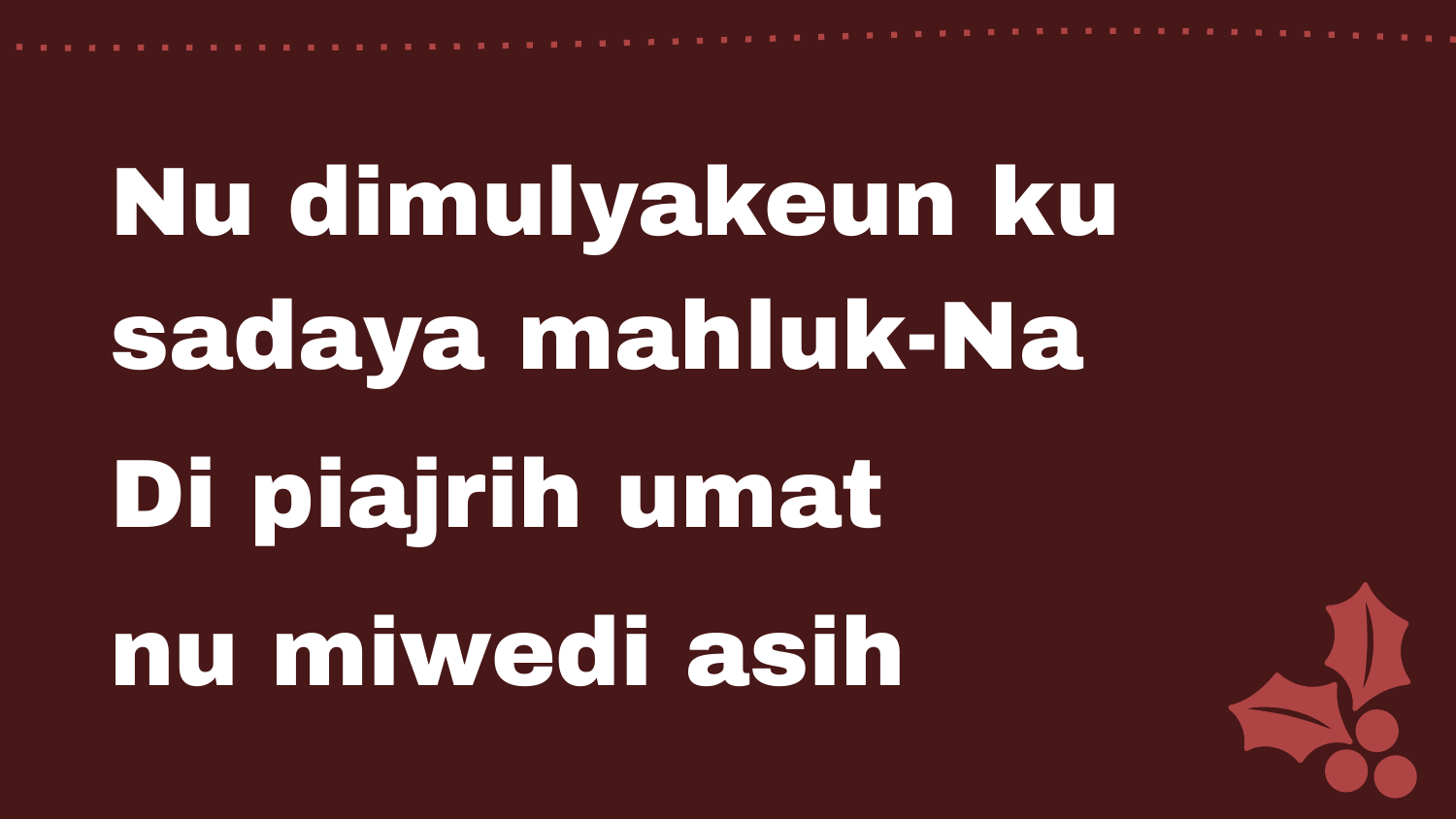

Nu dimulyakeun ku sadaya mahluk-Na
Di piajrih umat
nu miwedi asih